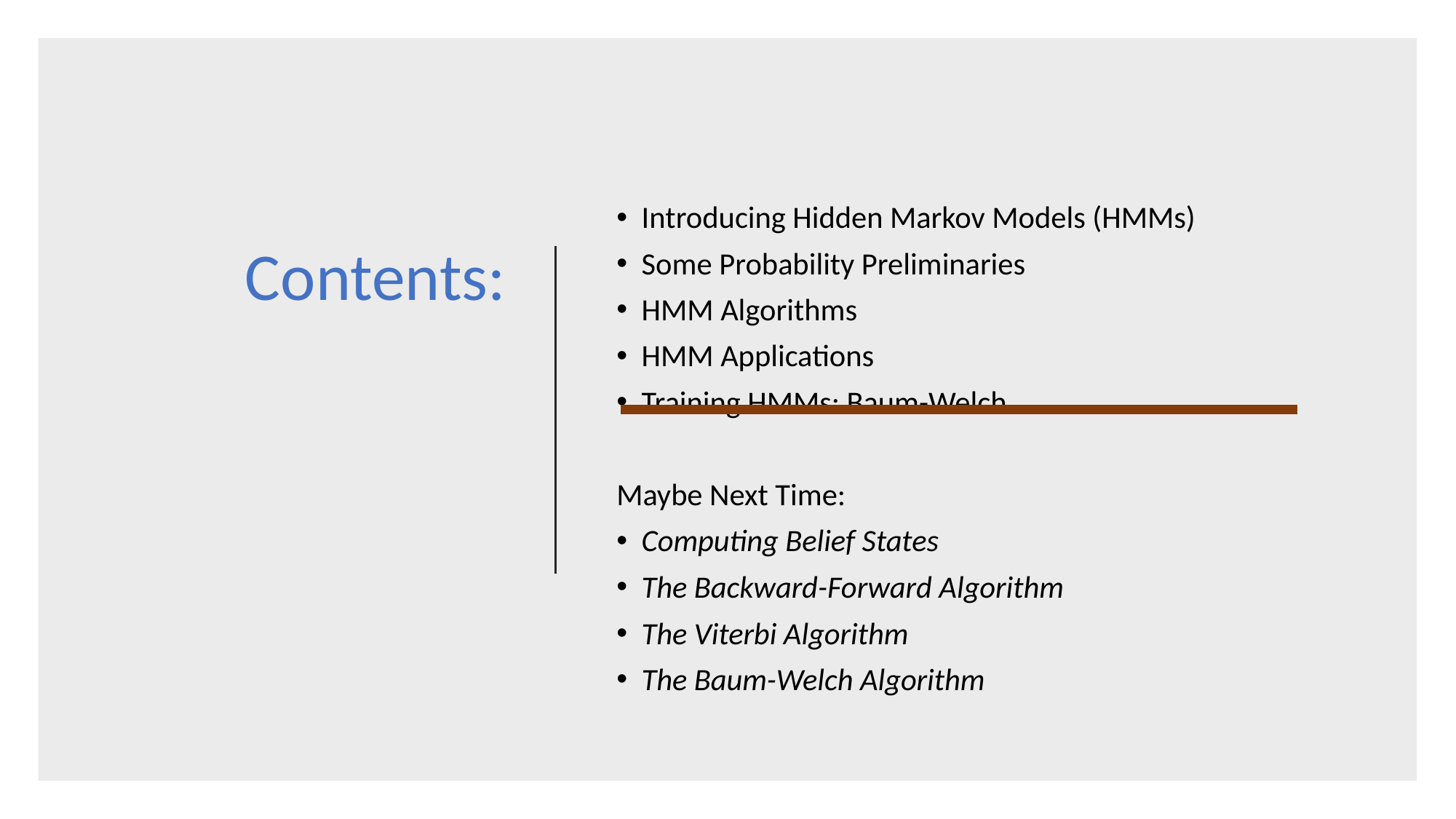

# Contents:
Introducing Hidden Markov Models (HMMs)
Some Probability Preliminaries
HMM Algorithms
HMM Applications
Training HMMs: Baum-Welch

Maybe Next Time:
Computing Belief States
The Backward-Forward Algorithm
The Viterbi Algorithm
The Baum-Welch Algorithm